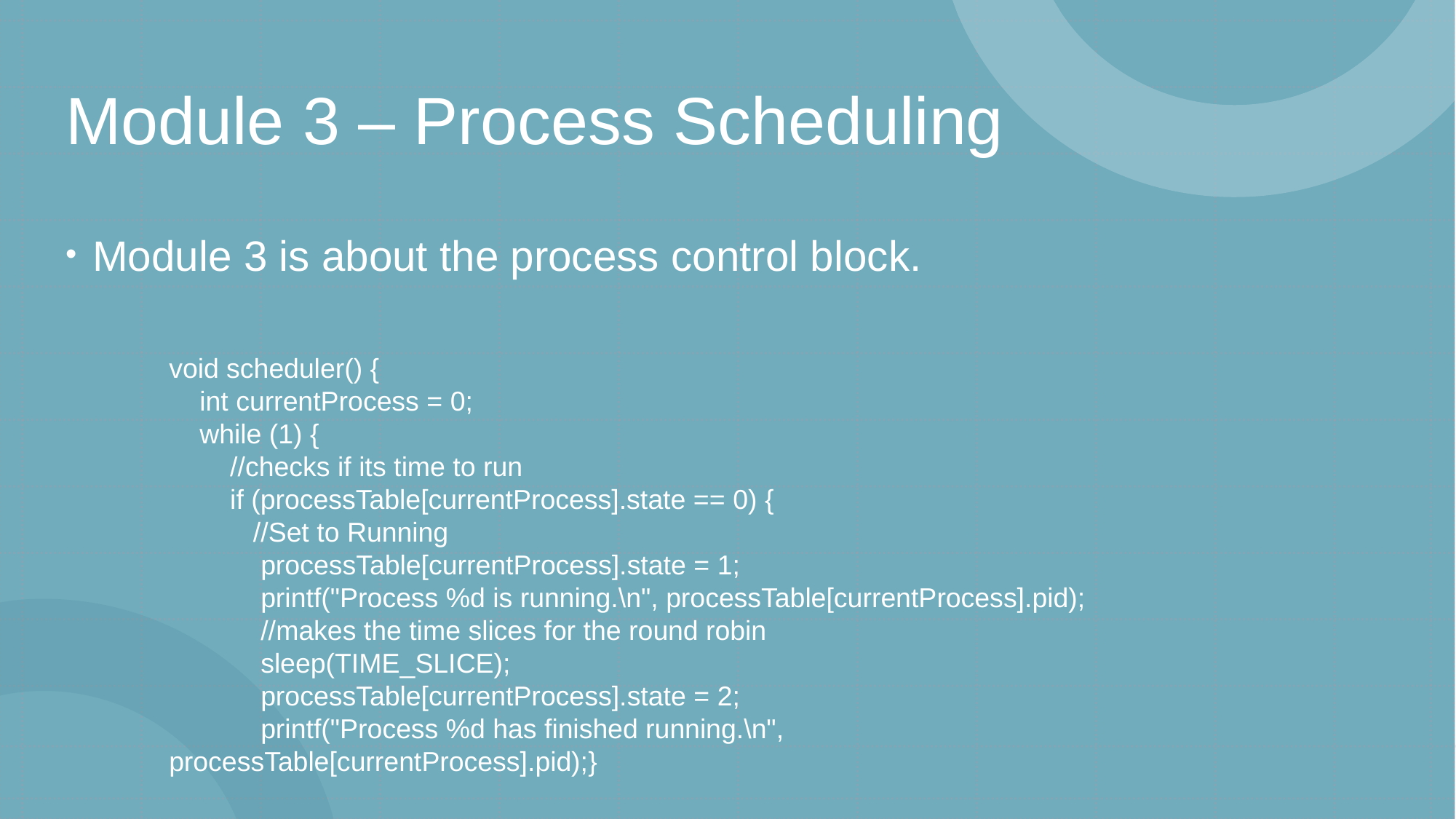

# Module 3 – Process Scheduling
Module 3 is about the process control block.

void scheduler() {
    int currentProcess = 0;
    while (1) {
        //checks if its time to run
        if (processTable[currentProcess].state == 0) {
           //Set to Running
            processTable[currentProcess].state = 1;
            printf("Process %d is running.\n", processTable[currentProcess].pid);
            //makes the time slices for the round robin
            sleep(TIME_SLICE);
            processTable[currentProcess].state = 2;
            printf("Process %d has finished running.\n", processTable[currentProcess].pid);}